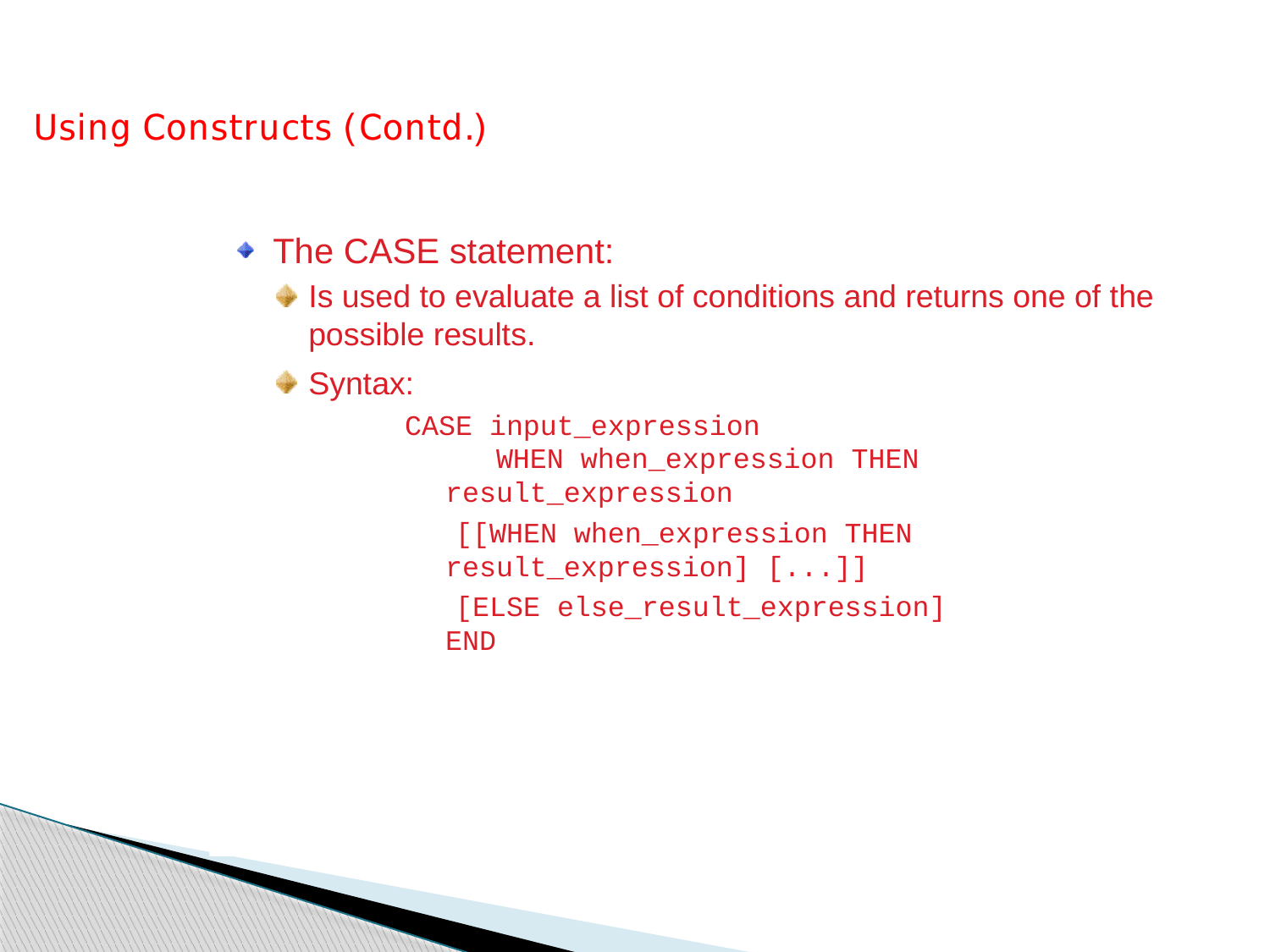

Using Constructs (Contd.)
The CASE statement:
Is used to evaluate a list of conditions and returns one of the possible results.
Syntax:
CASE input_expression
   WHEN when_expression THEN result_expression
   [[WHEN when_expression THEN result_expression] [...]]
   [ELSE else_result_expression]
END